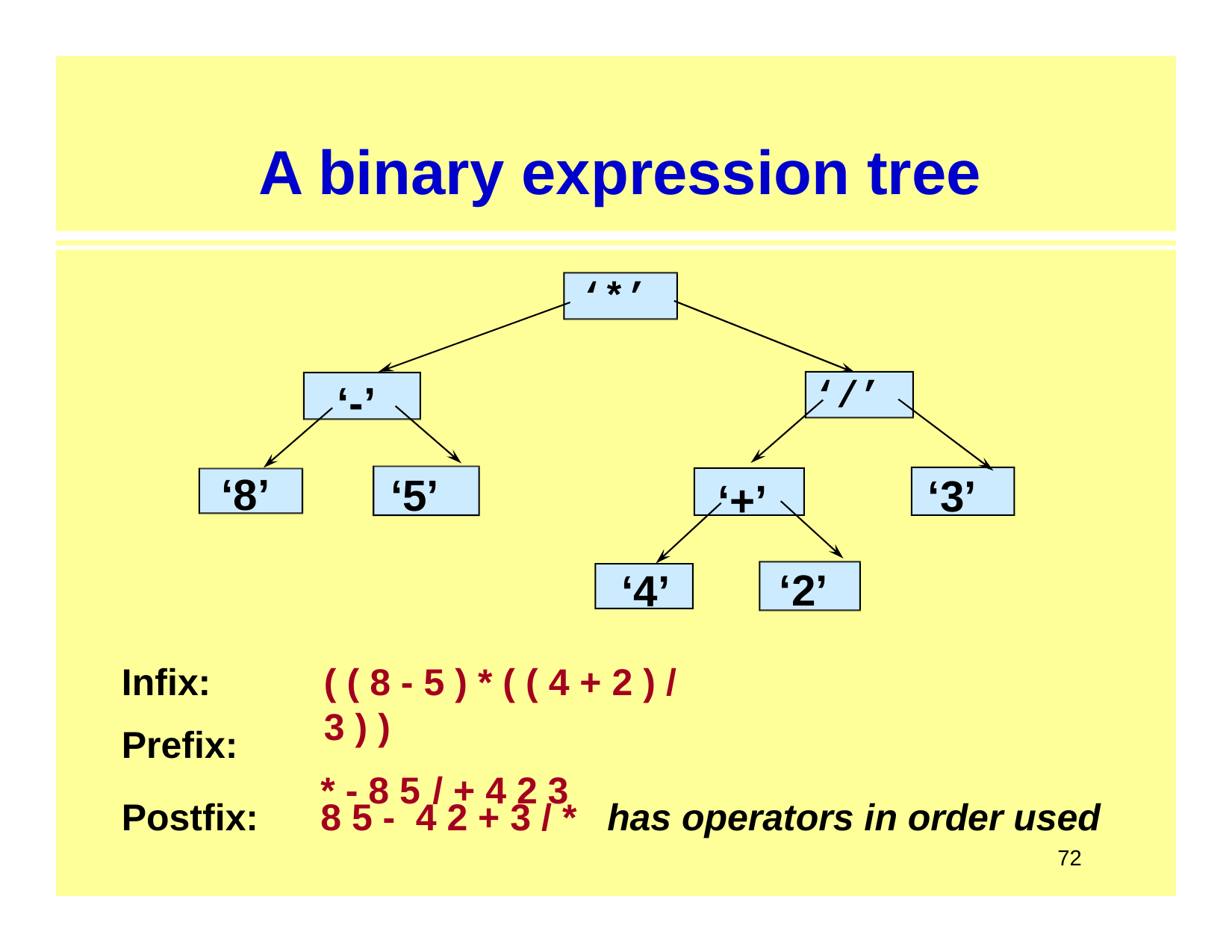

# A binary expression tree
‘*’

‘/’

‘-’

‘8’
‘5’
‘3’
‘+’
‘2’
‘4’
Infix:  Prefix:
( ( 8 - 5 ) * ( ( 4 + 2 ) / 3 ) )
* - 8 5	/ + 4 2 3
Postfix:
8 5 -
4 2 + 3 / *
has operators in order used
72